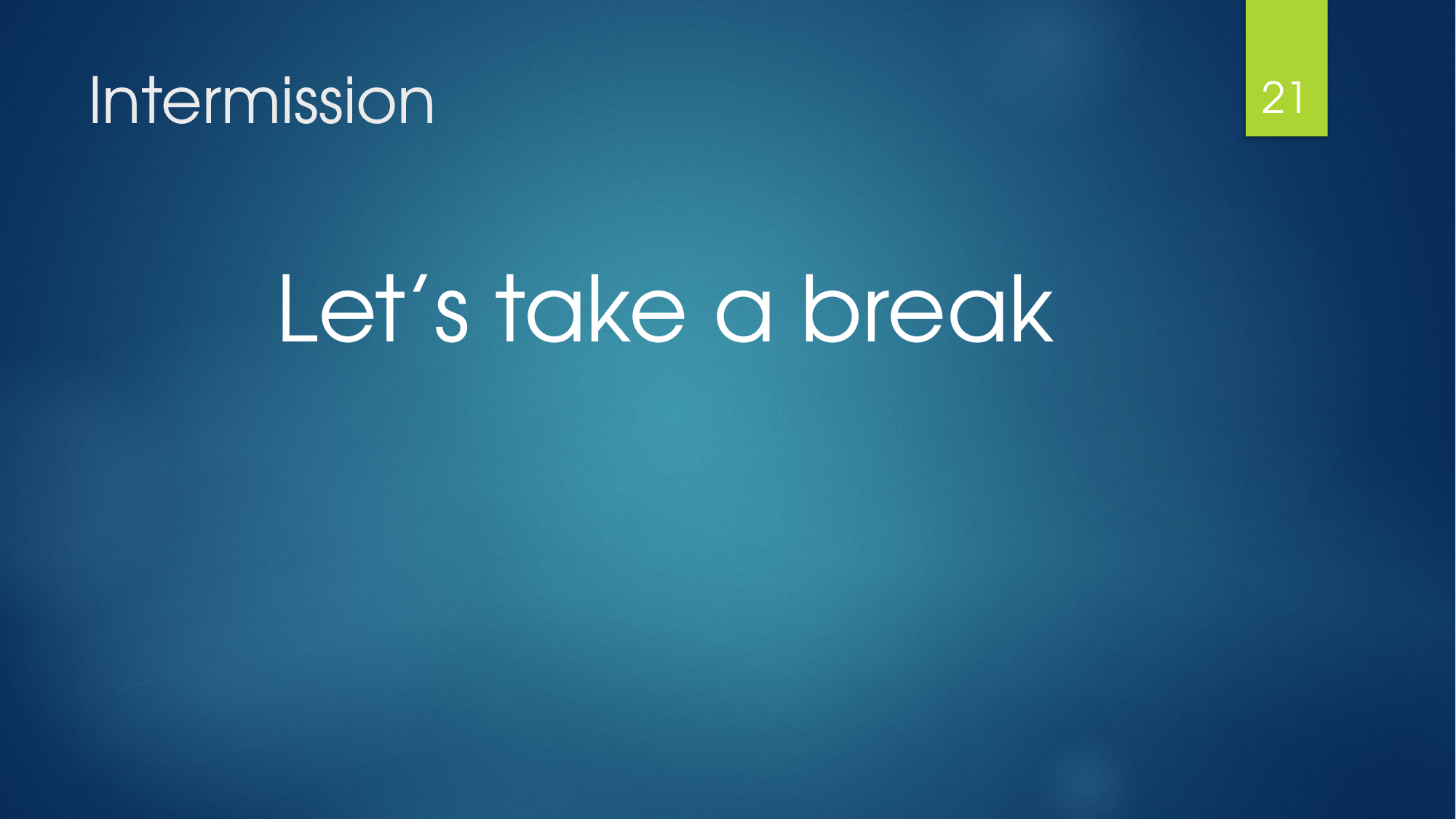

21
# Intermission
Let’s take a break